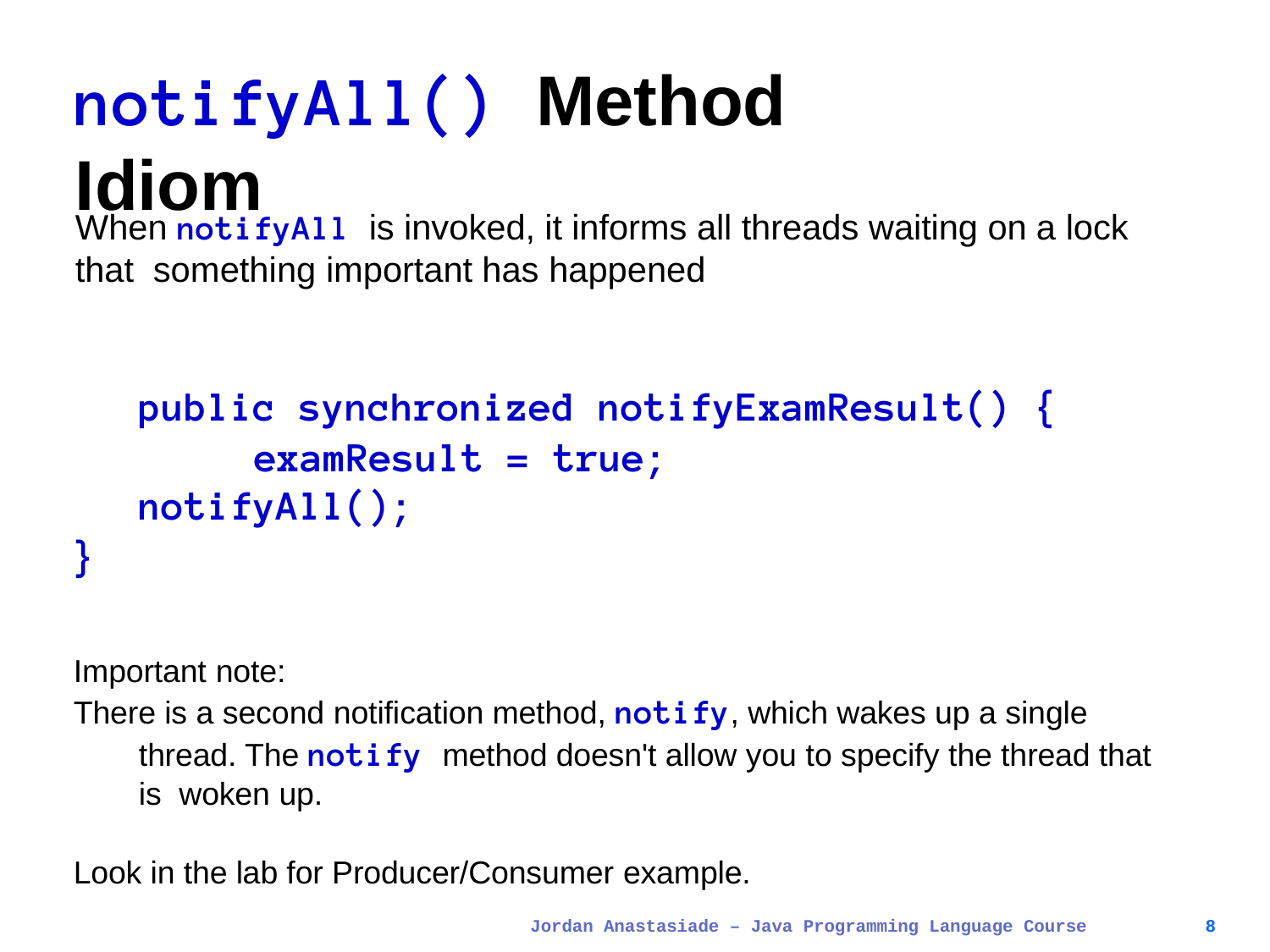

# notifyAll() Method Idiom
When notifyAll is invoked, it informs all threads waiting on a lock that  something important has happened

public synchronized notifyExamResult() {  examResult = true;
notifyAll();
}

Important note:
There is a second notification method, notify, which wakes up a single  thread. The notify method doesn't allow you to specify the thread that is  woken up.

Look in the lab for Producer/Consumer example.
Jordan Anastasiade – Java Programming Language Course
8